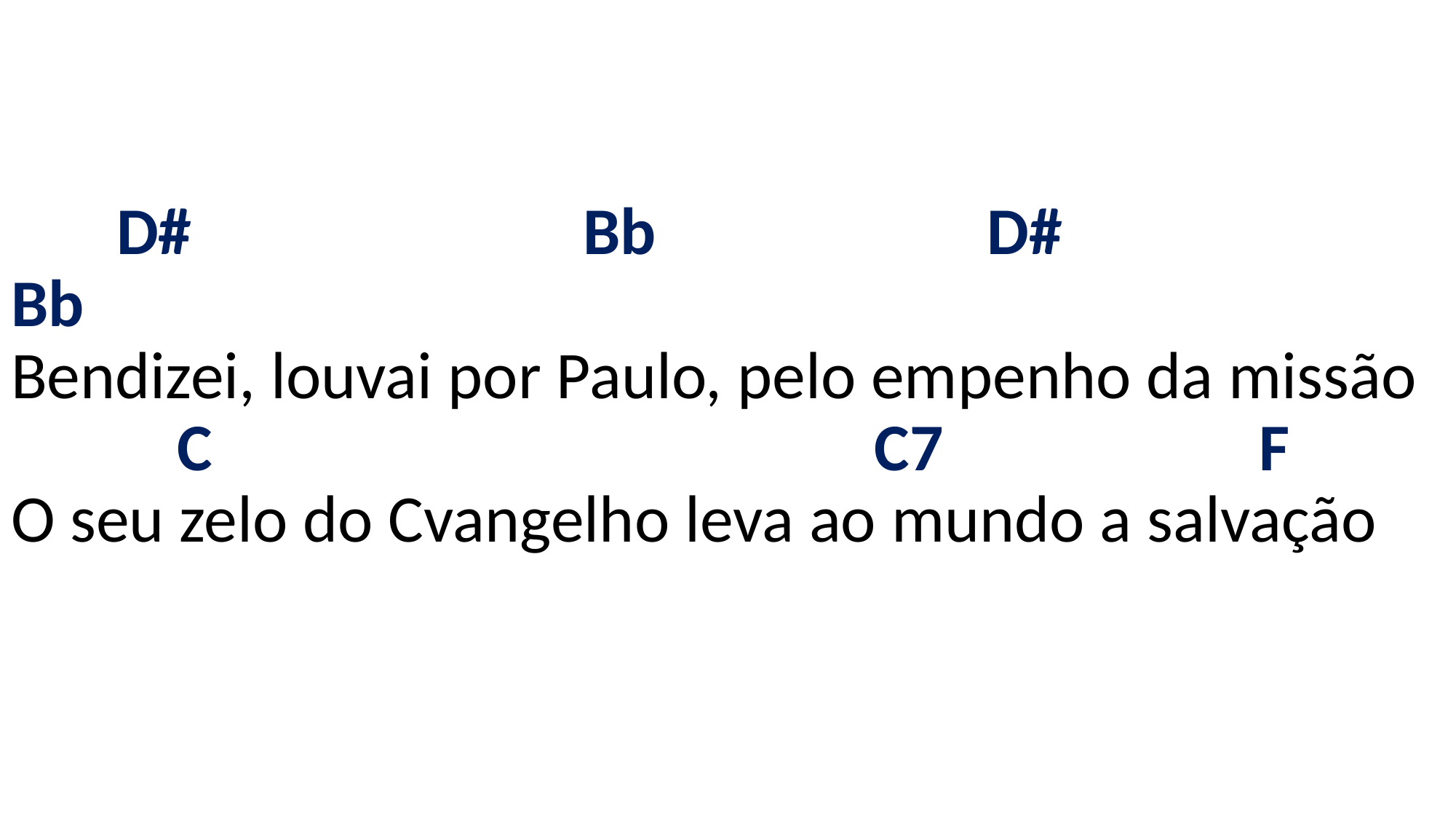

# D#                          Bb                      D#                     Bb Bendizei, louvai por Paulo, pelo empenho da missão C                                            C7                     F O seu zelo do Cvangelho leva ao mundo a salvação